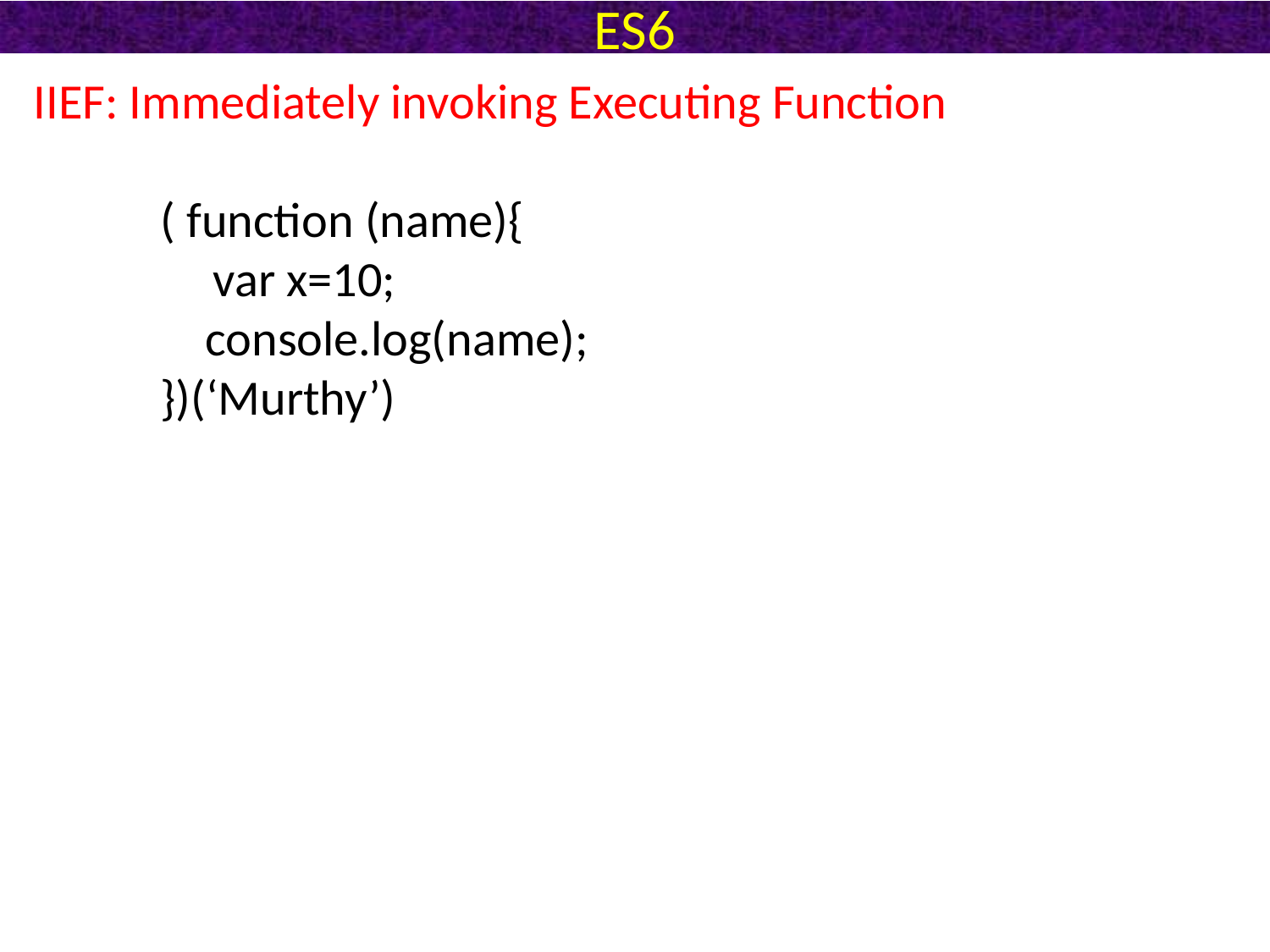

# ES6
IIEF: Immediately invoking Executing Function

	( function (name){
                var x=10;
	    console.log(name);
	})(‘Murthy’)